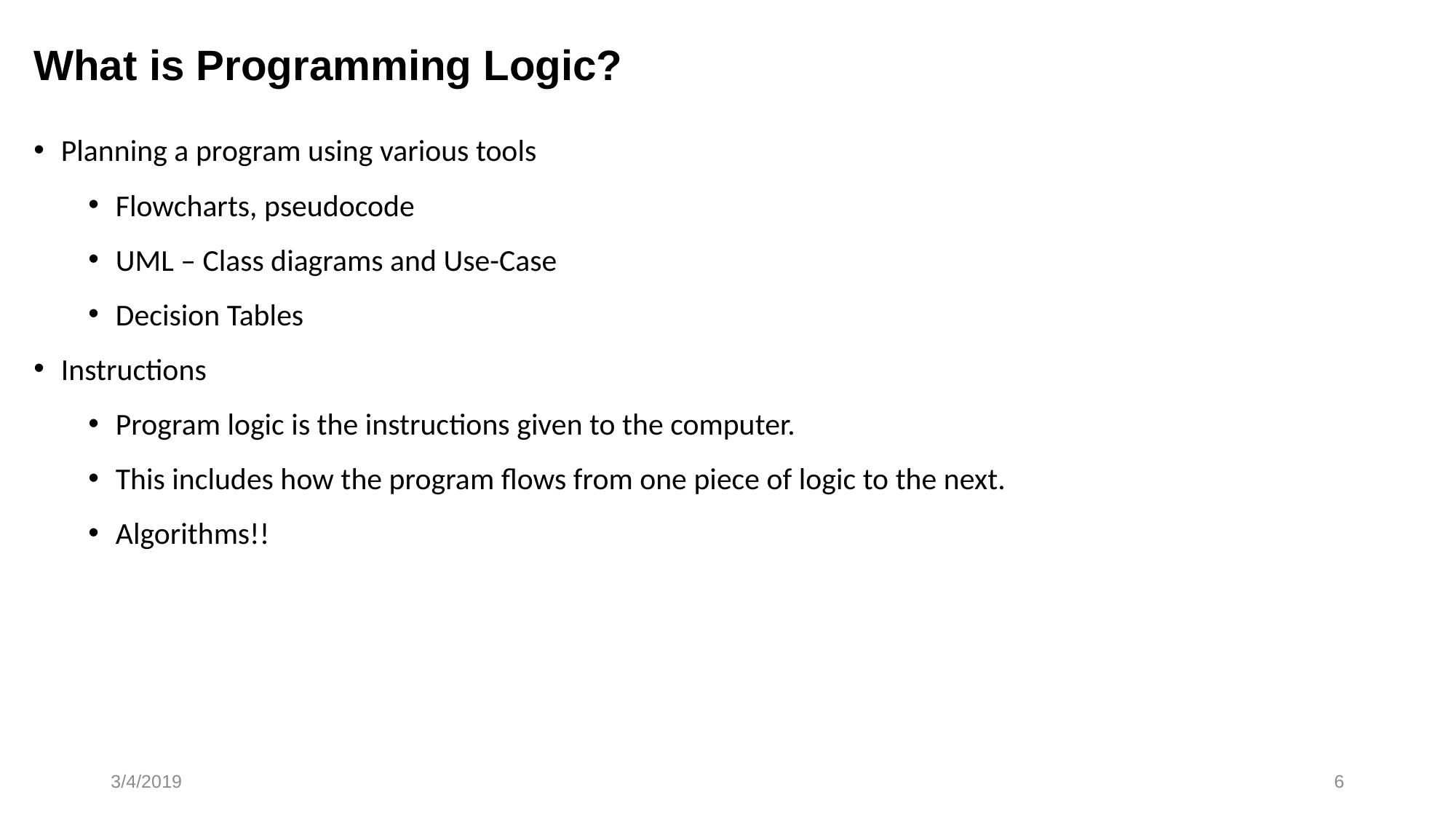

# What is Programming Logic?
Planning a program using various tools
Flowcharts, pseudocode
UML – Class diagrams and Use-Case
Decision Tables
Instructions
Program logic is the instructions given to the computer.
This includes how the program flows from one piece of logic to the next.
Algorithms!!
3/4/2019

6